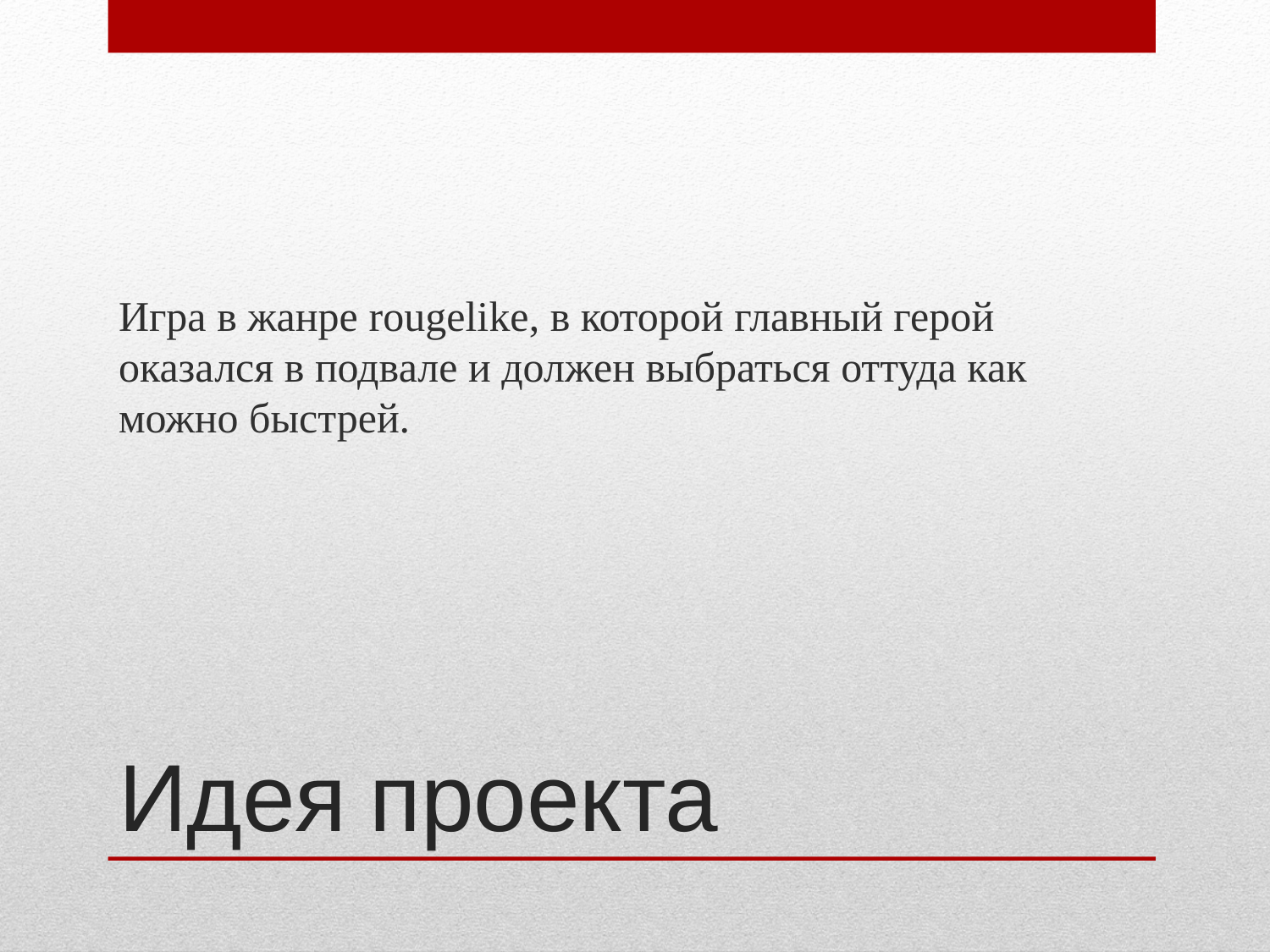

Игра в жанре rougelike, в которой главный герой оказался в подвале и должен выбраться оттуда как можно быстрей.
# Идея проекта